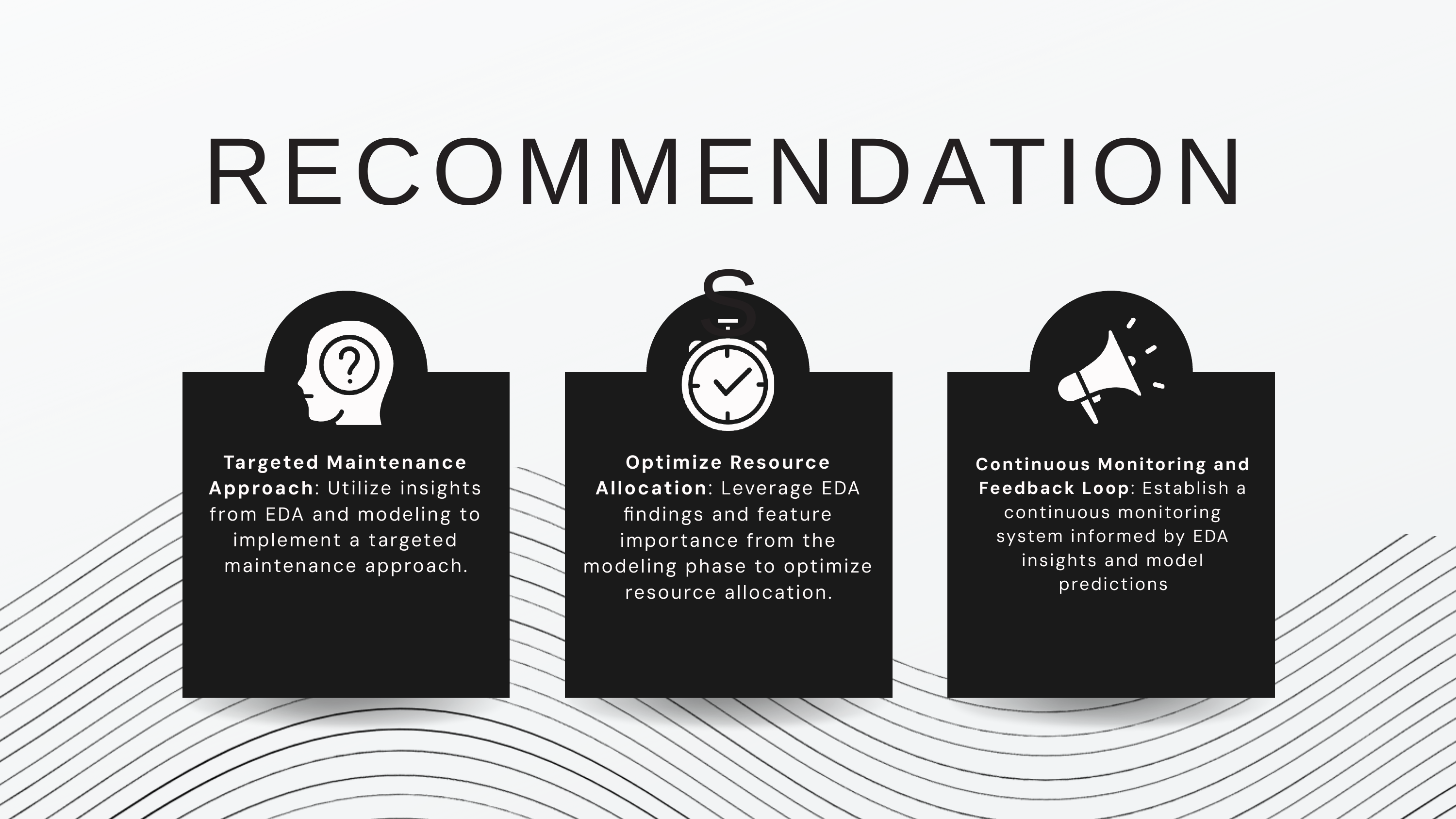

RECOMMENDATIONS

Targeted Maintenance Approach: Utilize insights from EDA and modeling to implement a targeted maintenance approach.
Optimize Resource Allocation: Leverage EDA findings and feature importance from the modeling phase to optimize resource allocation.
Continuous Monitoring and Feedback Loop: Establish a continuous monitoring system informed by EDA insights and model predictions